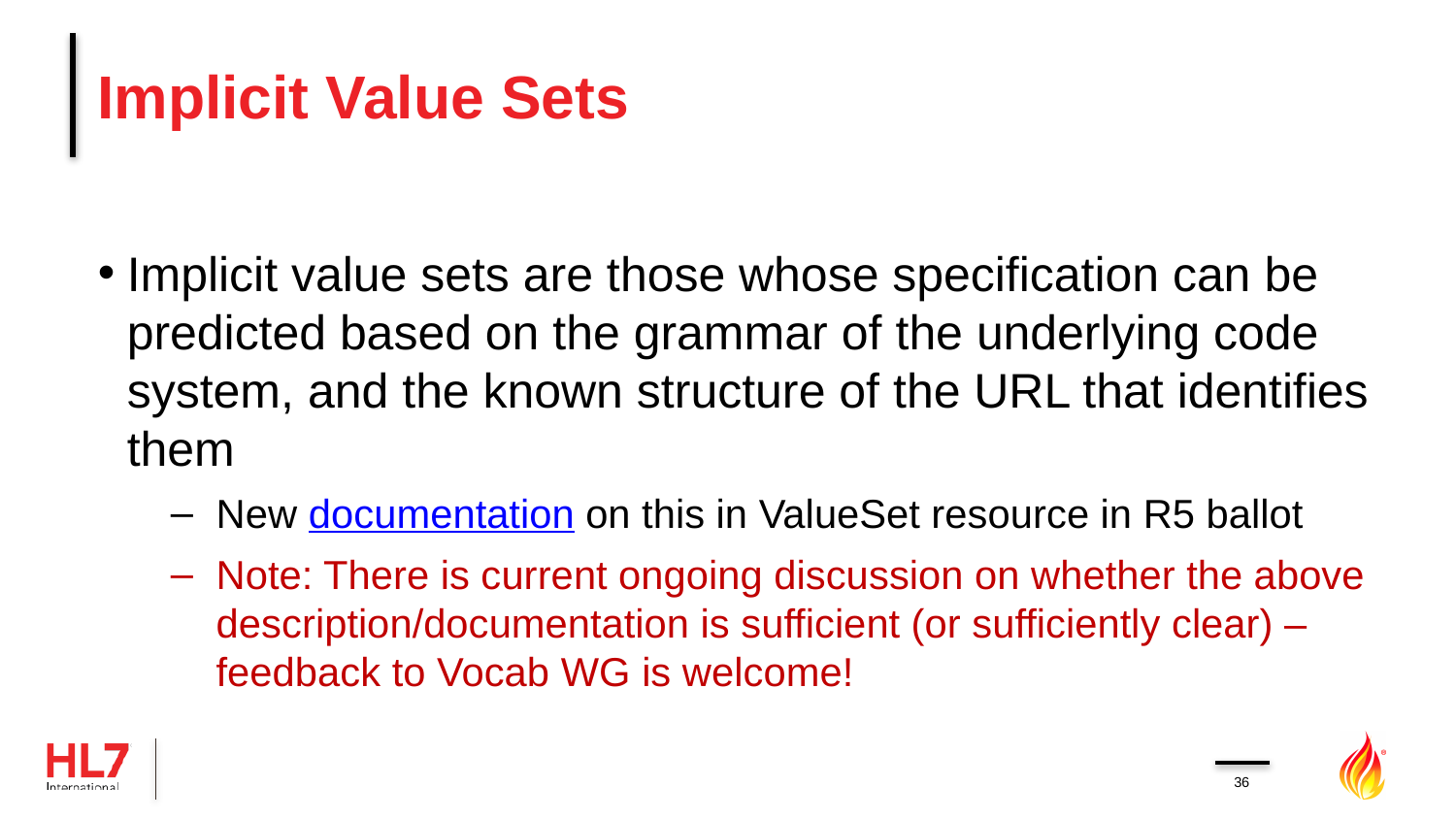

# Implicit Value Sets
Implicit value sets are those whose specification can be predicted based on the grammar of the underlying code system, and the known structure of the URL that identifies them
New documentation on this in ValueSet resource in R5 ballot
Note: There is current ongoing discussion on whether the above description/documentation is sufficient (or sufficiently clear) – feedback to Vocab WG is welcome!
36